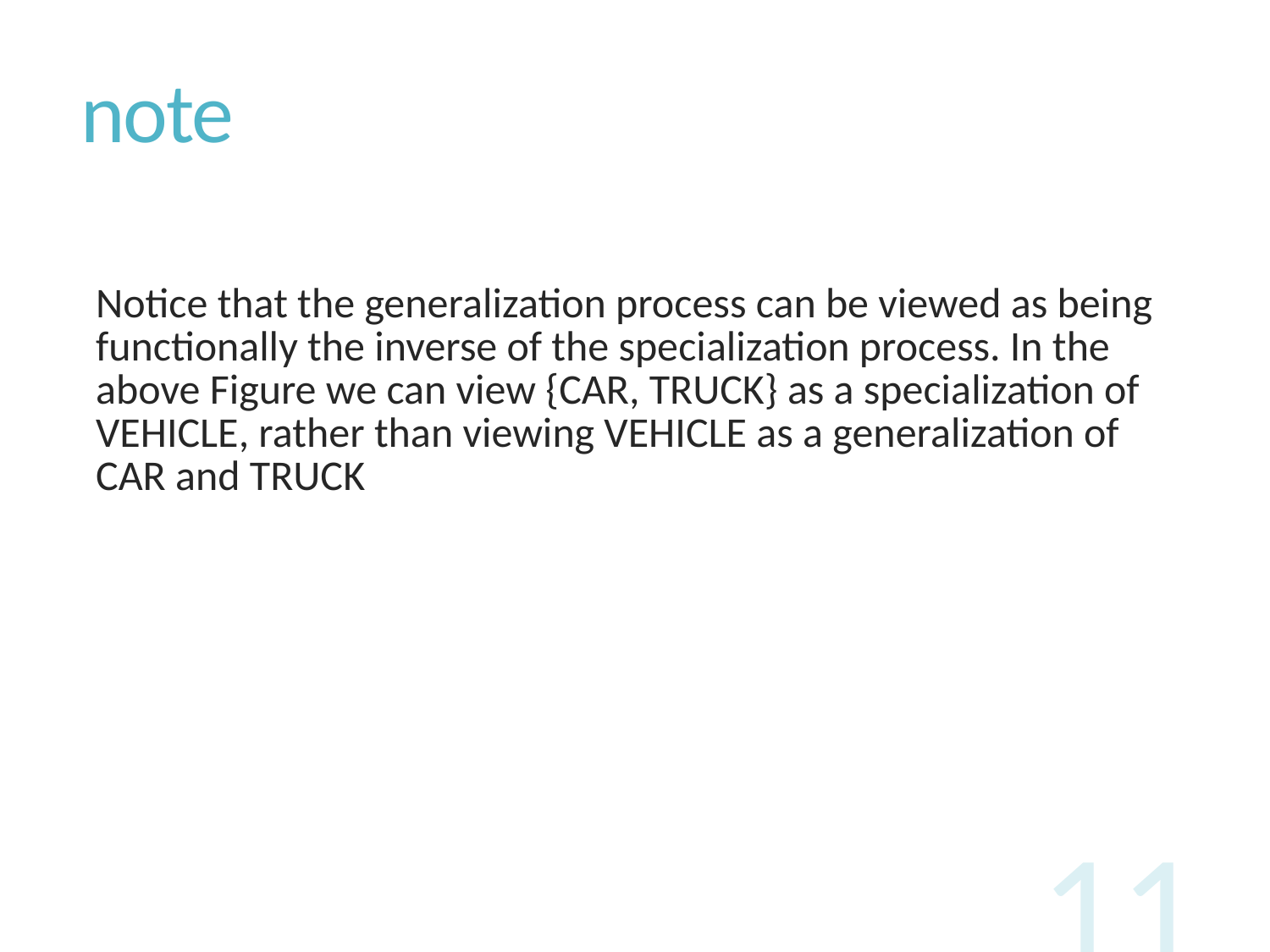

# note
Notice that the generalization process can be viewed as being functionally the inverse of the specialization process. In the above Figure we can view {CAR, TRUCK} as a specialization of VEHICLE, rather than viewing VEHICLE as a generalization of CAR and TRUCK
11